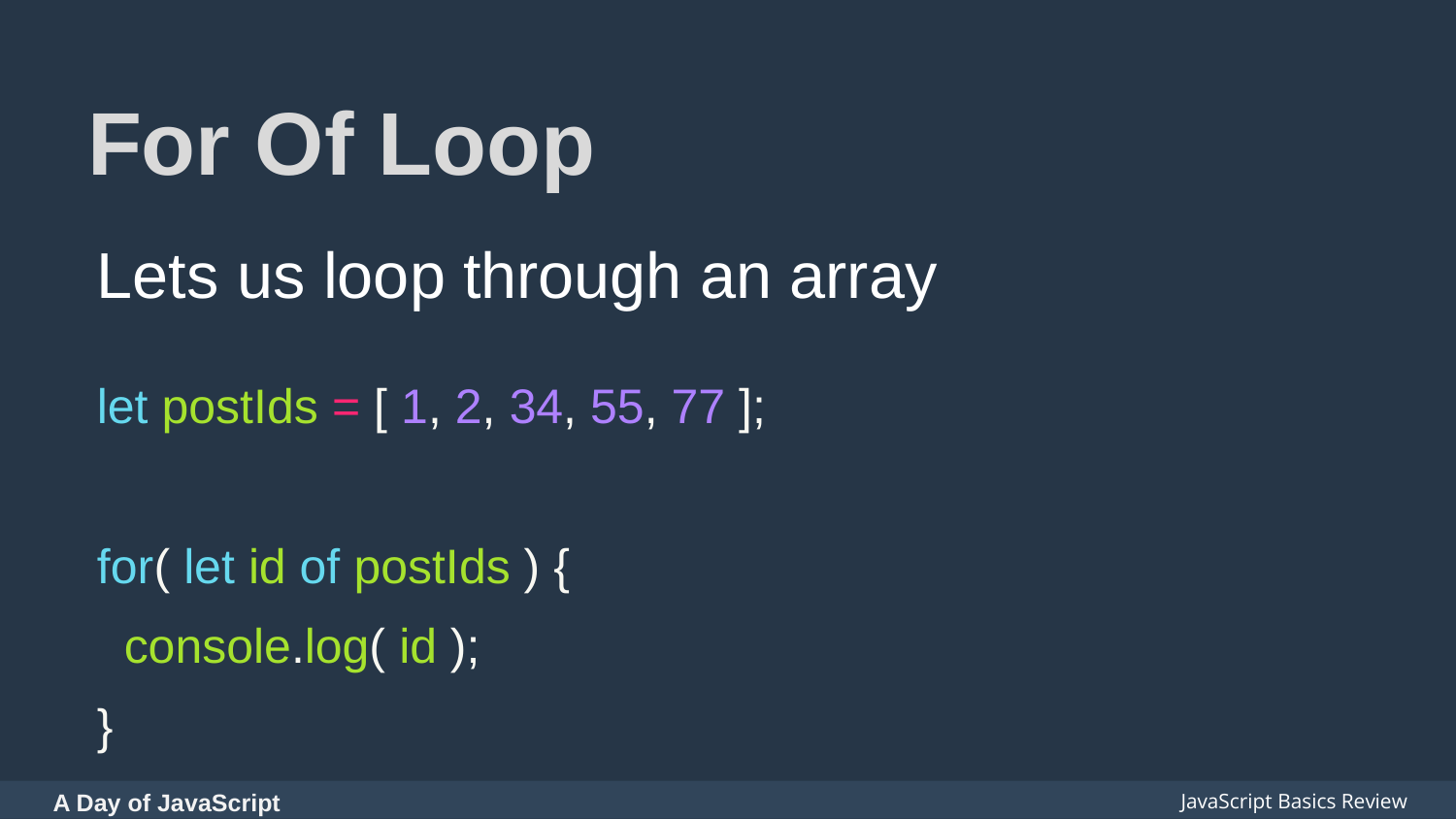

# For Of Loop
Lets us loop through an array
let postIds = [ 1, 2, 34, 55, 77 ];

for( let id of postIds ) {
  console.log( id );
}
JavaScript Basics Review